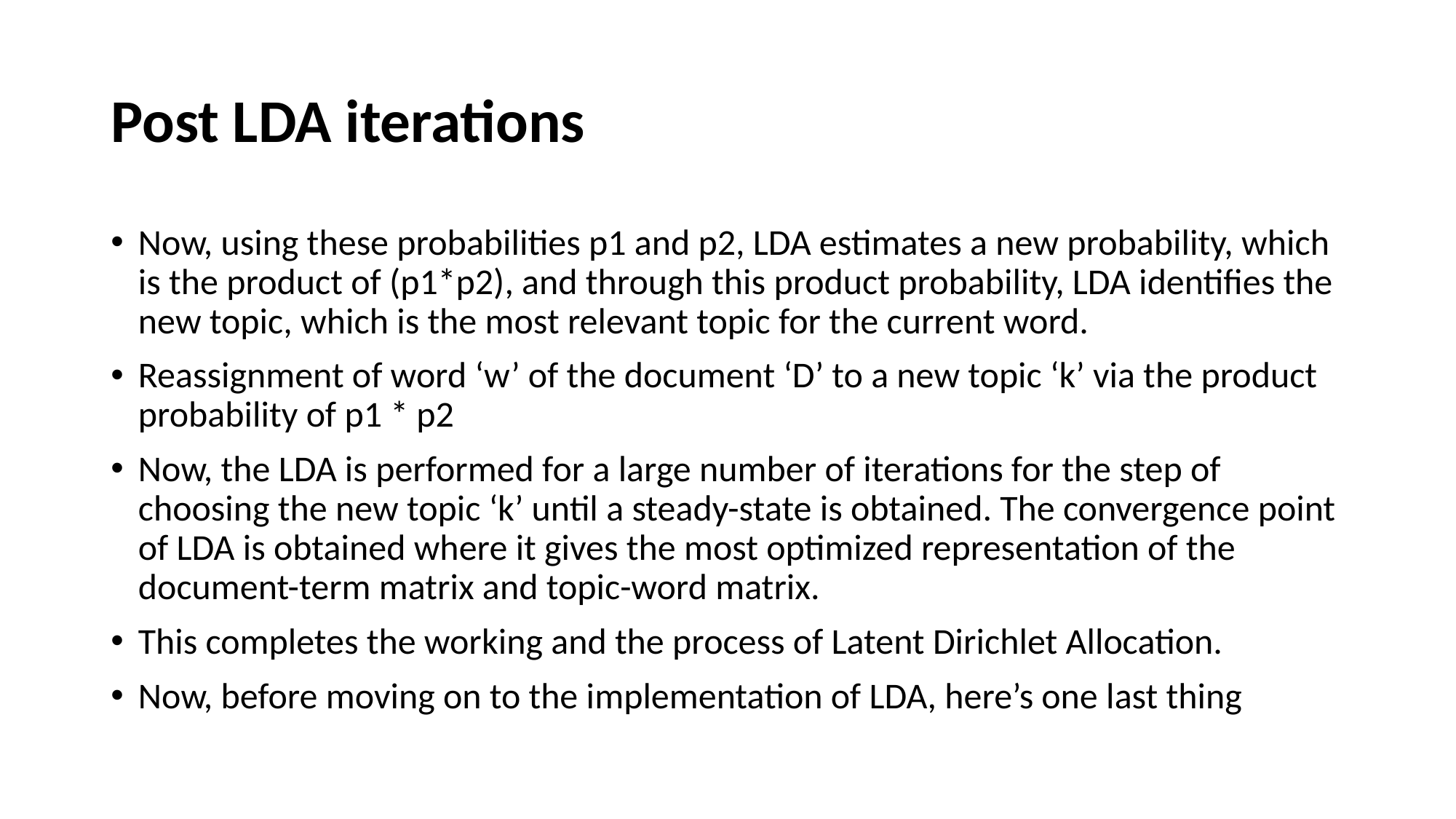

# Post LDA iterations
Now, using these probabilities p1 and p2, LDA estimates a new probability, which is the product of (p1*p2), and through this product probability, LDA identifies the new topic, which is the most relevant topic for the current word.
Reassignment of word ‘w’ of the document ‘D’ to a new topic ‘k’ via the product probability of p1 * p2
Now, the LDA is performed for a large number of iterations for the step of choosing the new topic ‘k’ until a steady-state is obtained. The convergence point of LDA is obtained where it gives the most optimized representation of the document-term matrix and topic-word matrix.
This completes the working and the process of Latent Dirichlet Allocation.
Now, before moving on to the implementation of LDA, here’s one last thing